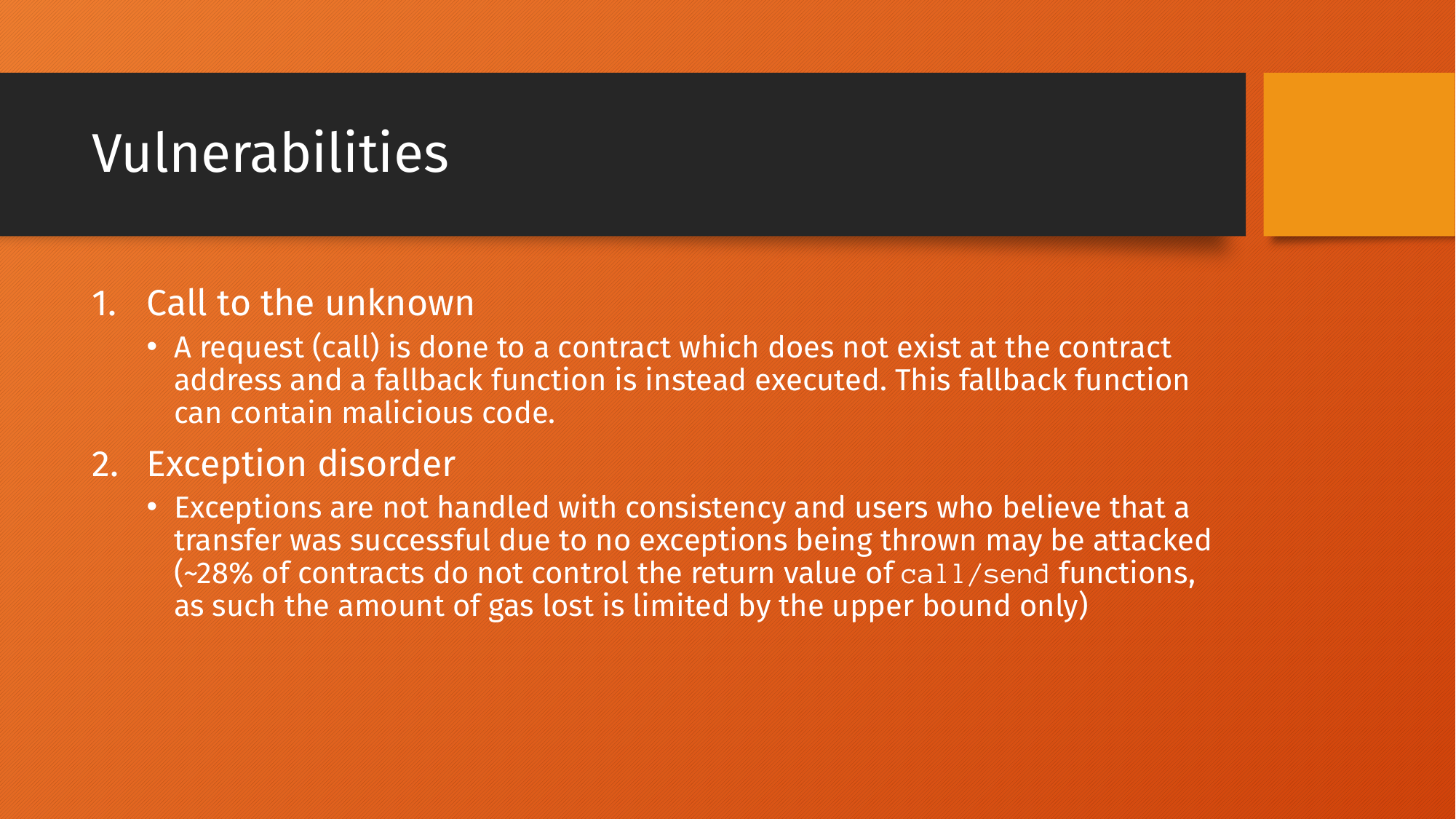

# Vulnerabilities
Call to the unknown
A request (call) is done to a contract which does not exist at the contract address and a fallback function is instead executed. This fallback function can contain malicious code.
Exception disorder
Exceptions are not handled with consistency and users who believe that a transfer was successful due to no exceptions being thrown may be attacked (~28% of contracts do not control the return value of call/send functions, as such the amount of gas lost is limited by the upper bound only)